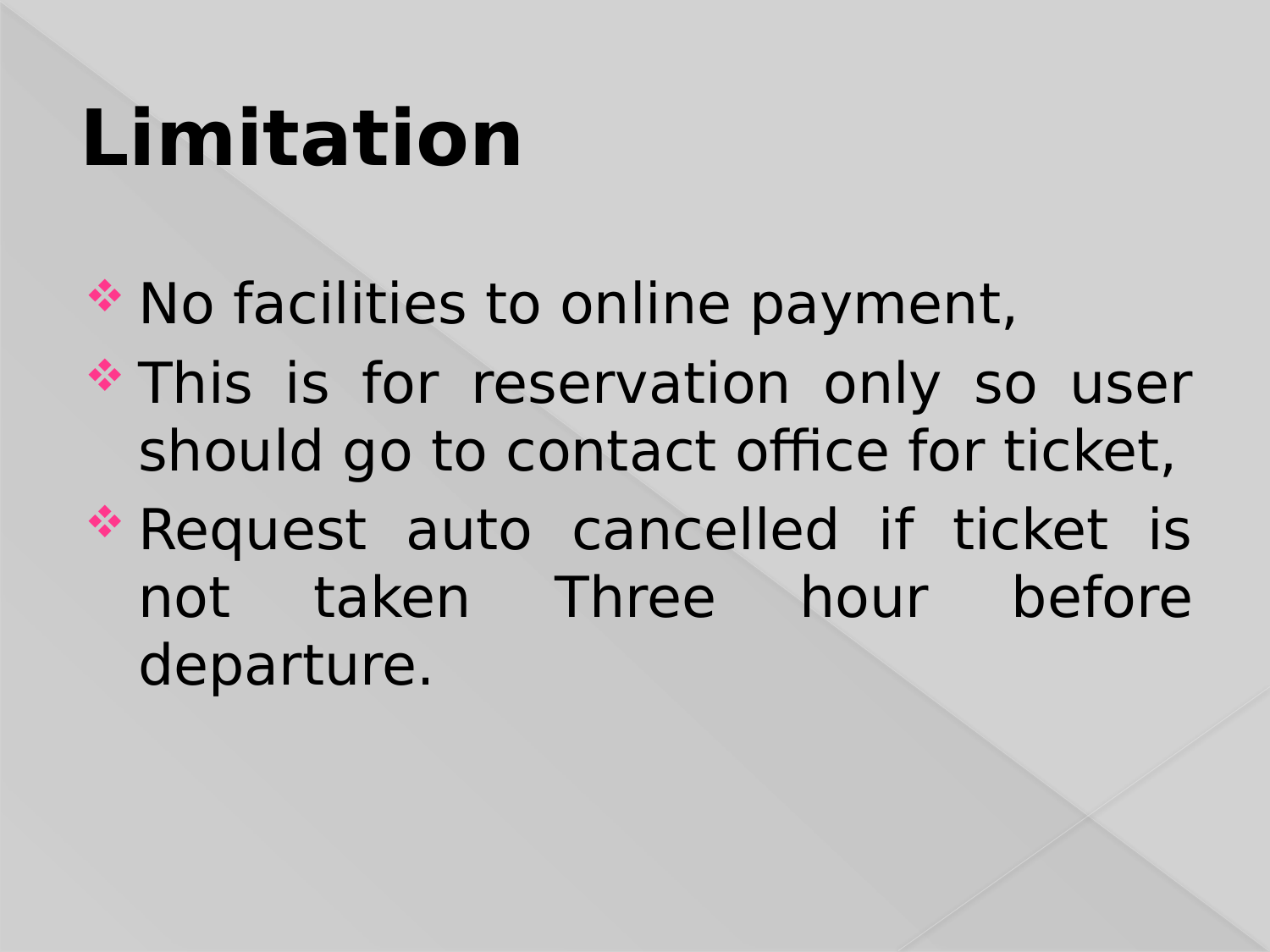

# Limitation
No facilities to online payment,
This is for reservation only so user should go to contact office for ticket,
Request auto cancelled if ticket is not taken Three hour before departure.